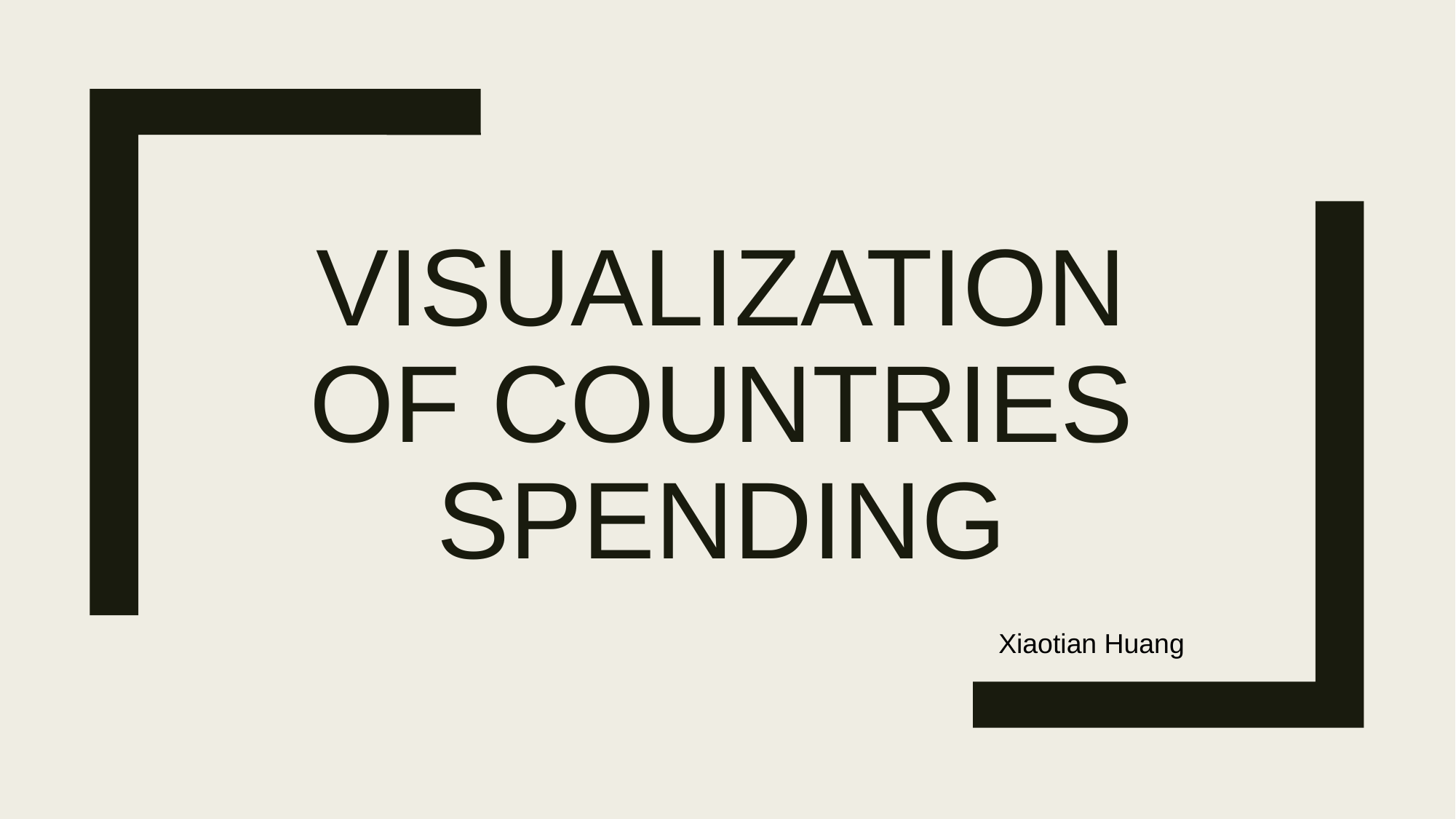

# Visualization of countries spending
				Xiaotian Huang